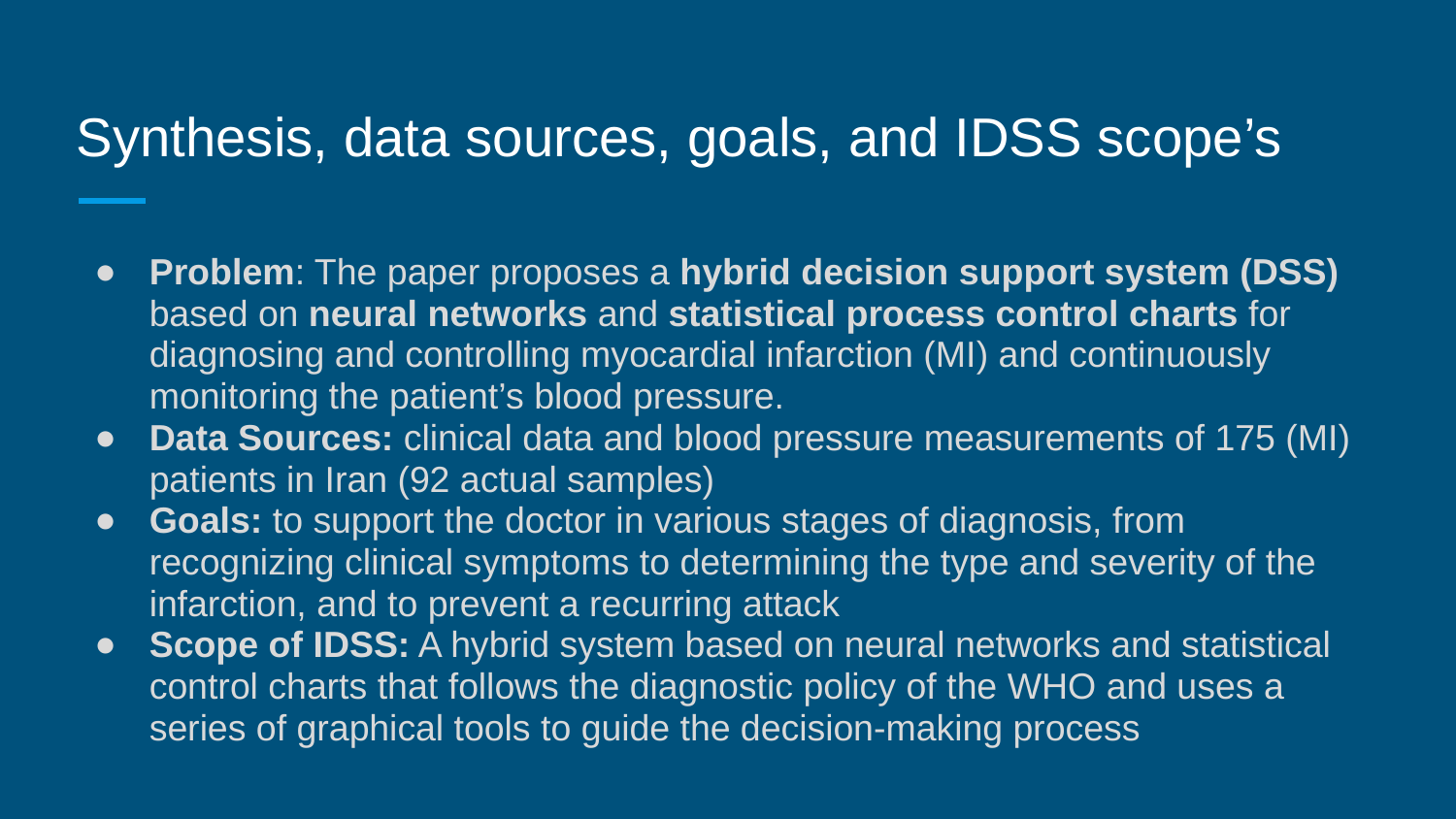

# Synthesis, data sources, goals, and IDSS scope’s
Problem: The paper proposes a hybrid decision support system (DSS) based on neural networks and statistical process control charts for diagnosing and controlling myocardial infarction (MI) and continuously monitoring the patient’s blood pressure.
Data Sources: clinical data and blood pressure measurements of 175 (MI) patients in Iran (92 actual samples)
Goals: to support the doctor in various stages of diagnosis, from recognizing clinical symptoms to determining the type and severity of the infarction, and to prevent a recurring attack
Scope of IDSS: A hybrid system based on neural networks and statistical control charts that follows the diagnostic policy of the WHO and uses a series of graphical tools to guide the decision-making process